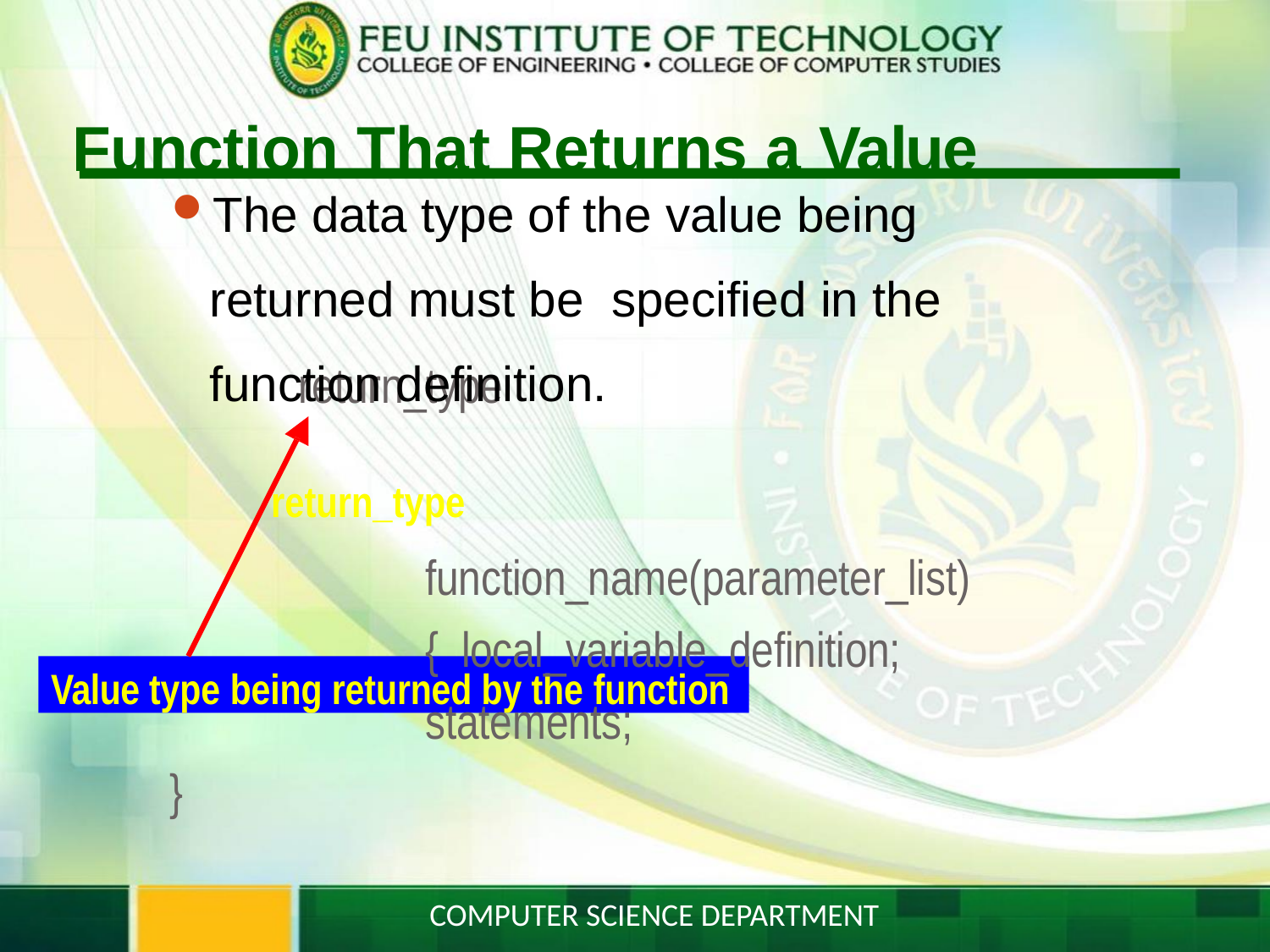

# Function That Returns a Value
The data type of the value being returned must be  specified in the function definition.
return_type	function_name(parameter_list) {  local_variable_definition;  statements;
}
return_type

Value type being returned by the function